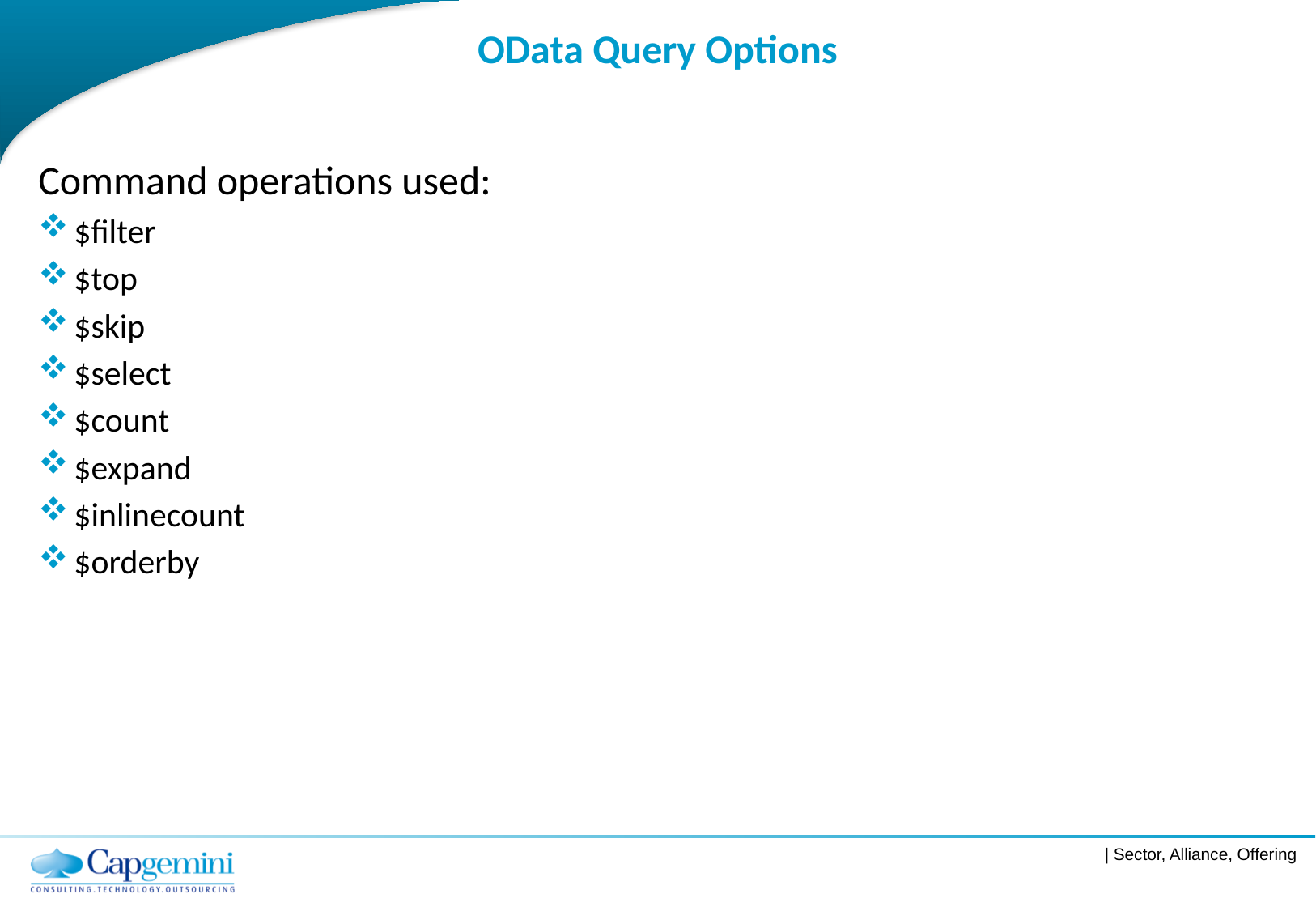

# OData Query Options
Command operations used:
$filter
$top
$skip
$select
$count
$expand
$inlinecount
$orderby